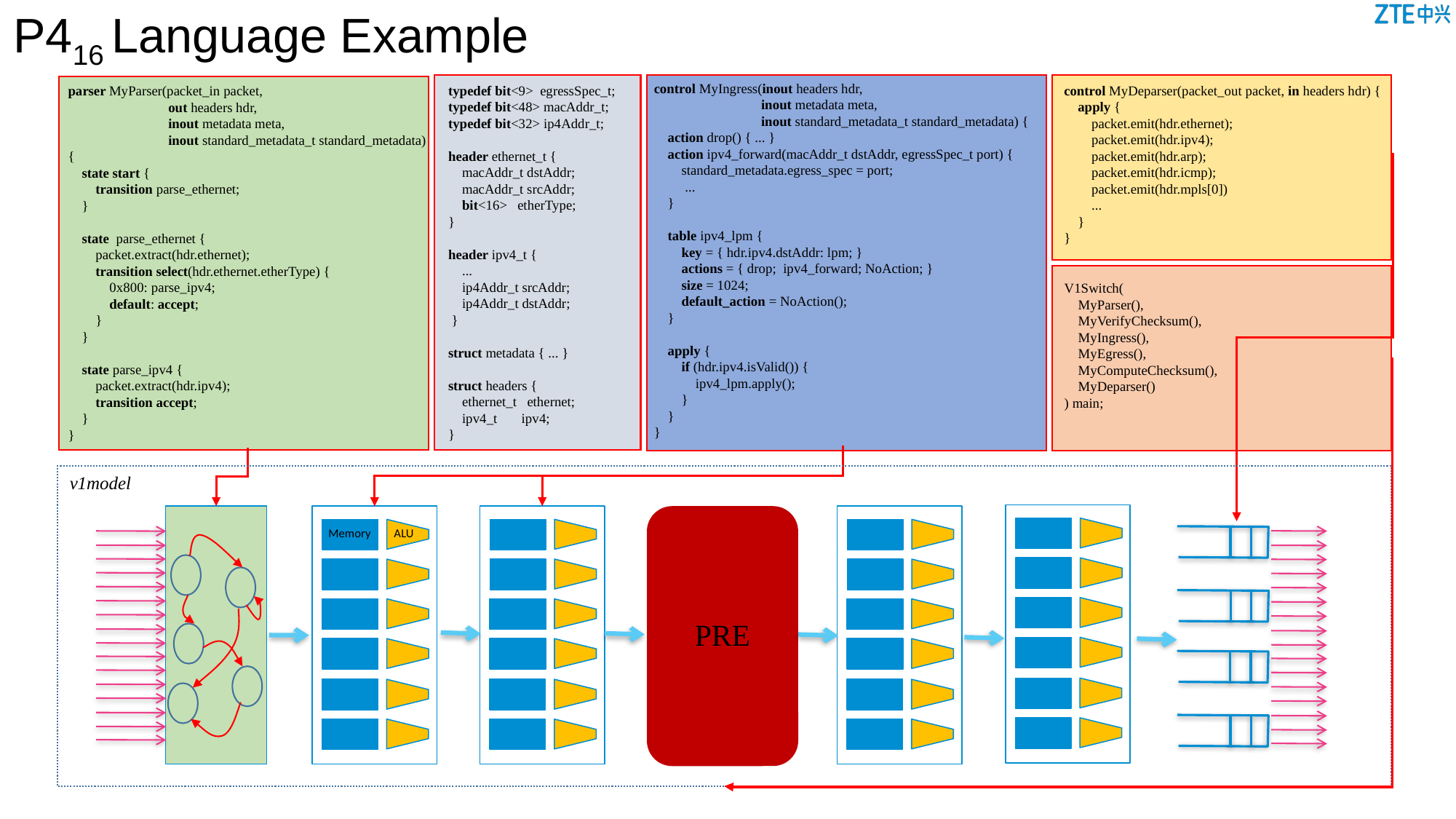

P416 Language Example
control MyIngress(inout headers hdr,
                               inout metadata meta,
                               inout standard_metadata_t standard_metadata) {
    action drop() { ... }
    action ipv4_forward(macAddr_t dstAddr, egressSpec_t port) {
        standard_metadata.egress_spec = port;
         ...
    }

    table ipv4_lpm {
        key = { hdr.ipv4.dstAddr: lpm; }
        actions = { drop;  ipv4_forward; NoAction; }
        size = 1024;
        default_action = NoAction();
    }

    apply {
        if (hdr.ipv4.isValid()) {
            ipv4_lpm.apply();
        }
    }
}

typedef bit<9>  egressSpec_t;
typedef bit<48> macAddr_t;
typedef bit<32> ip4Addr_t;

header ethernet_t {
    macAddr_t dstAddr;
    macAddr_t srcAddr;
    bit<16>   etherType;
}

header ipv4_t {
    ...
    ip4Addr_t srcAddr;
    ip4Addr_t dstAddr;
 }

struct metadata { ... }

struct headers {
    ethernet_t   ethernet;
    ipv4_t       ipv4;
}
control MyDeparser(packet_out packet, in headers hdr) {
    apply {
        packet.emit(hdr.ethernet);
        packet.emit(hdr.ipv4);
        packet.emit(hdr.arp);
        packet.emit(hdr.icmp);
        packet.emit(hdr.mpls[0])
        ...
    }
}
parser MyParser(packet_in packet,
                             out headers hdr,
                             inout metadata meta,
                             inout standard_metadata_t standard_metadata) {
    state start {
        transition parse_ethernet;
    }

    state  parse_ethernet {
        packet.extract(hdr.ethernet);
        transition select(hdr.ethernet.etherType) {
            0x800: parse_ipv4;
            default: accept;
        }
    }

    state parse_ipv4 {
        packet.extract(hdr.ipv4);
        transition accept;
    }
}

V1Switch(
    MyParser(),
    MyVerifyChecksum(),
    MyIngress(),
    MyEgress(),
    MyComputeChecksum(),
    MyDeparser()
) main;

v1model

Memory
ALU

PRE
3